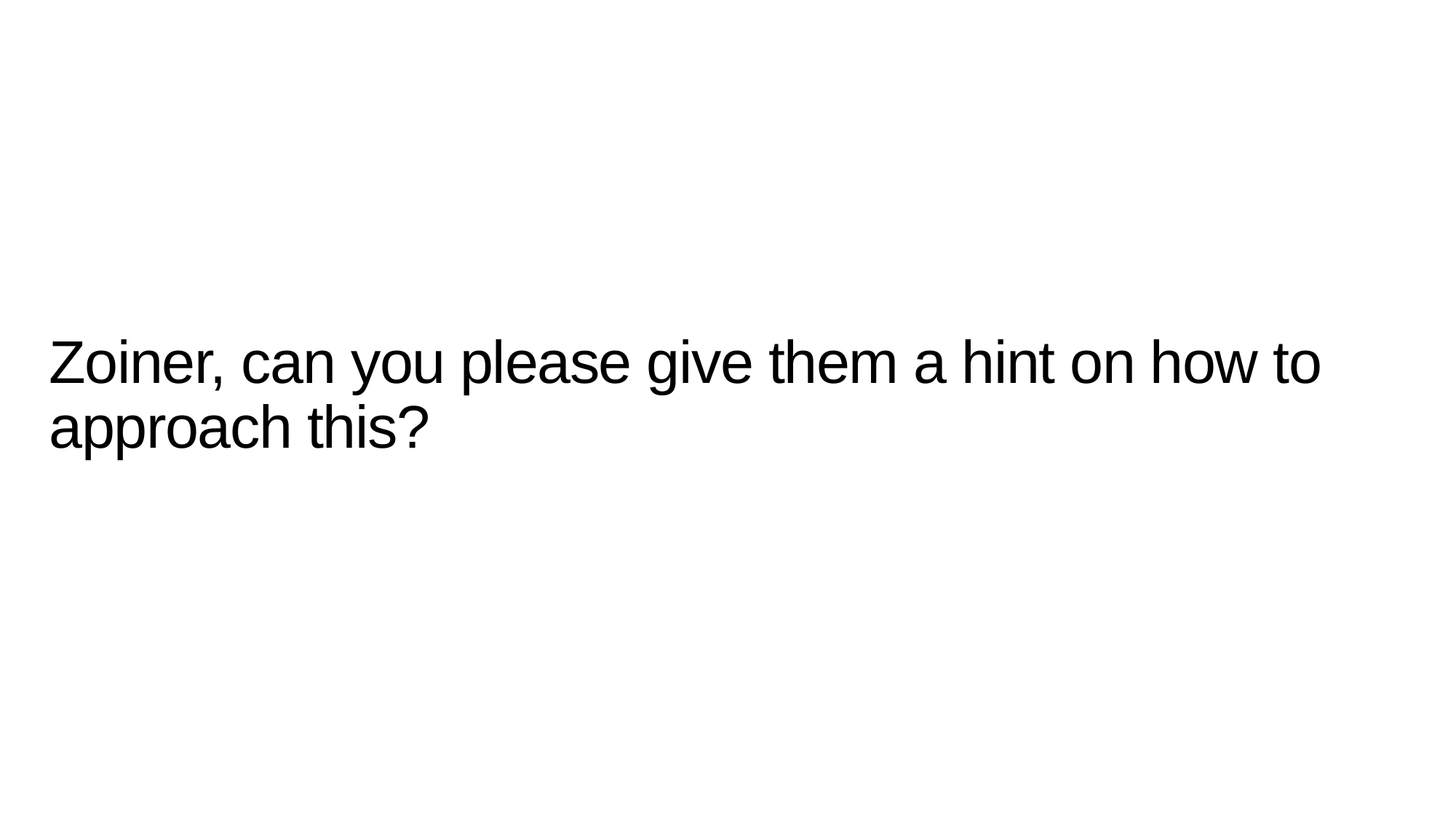

# Zoiner, can you please give them a hint on how to approach this?